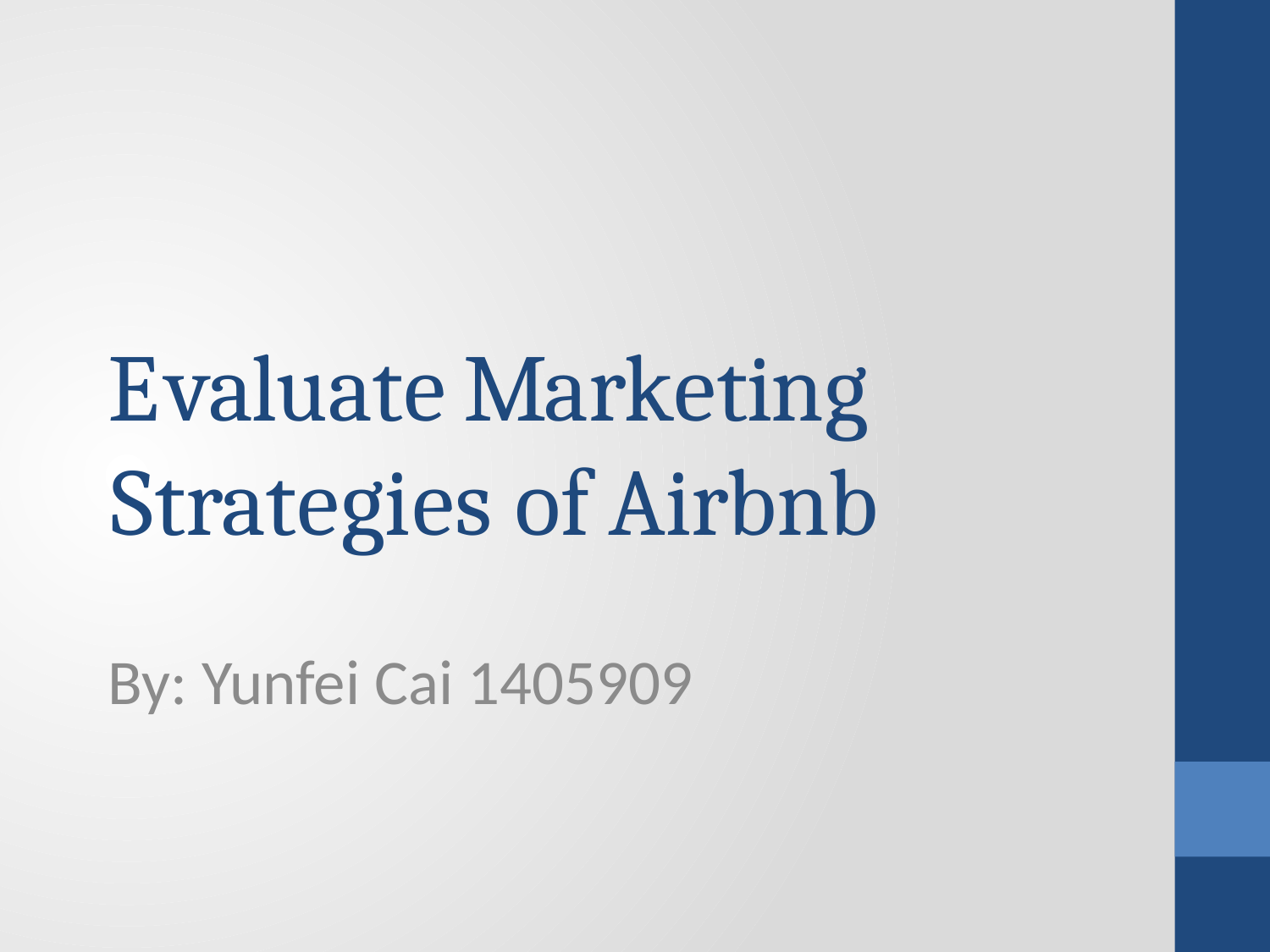

# Evaluate Marketing Strategies of Airbnb
By: Yunfei Cai 1405909